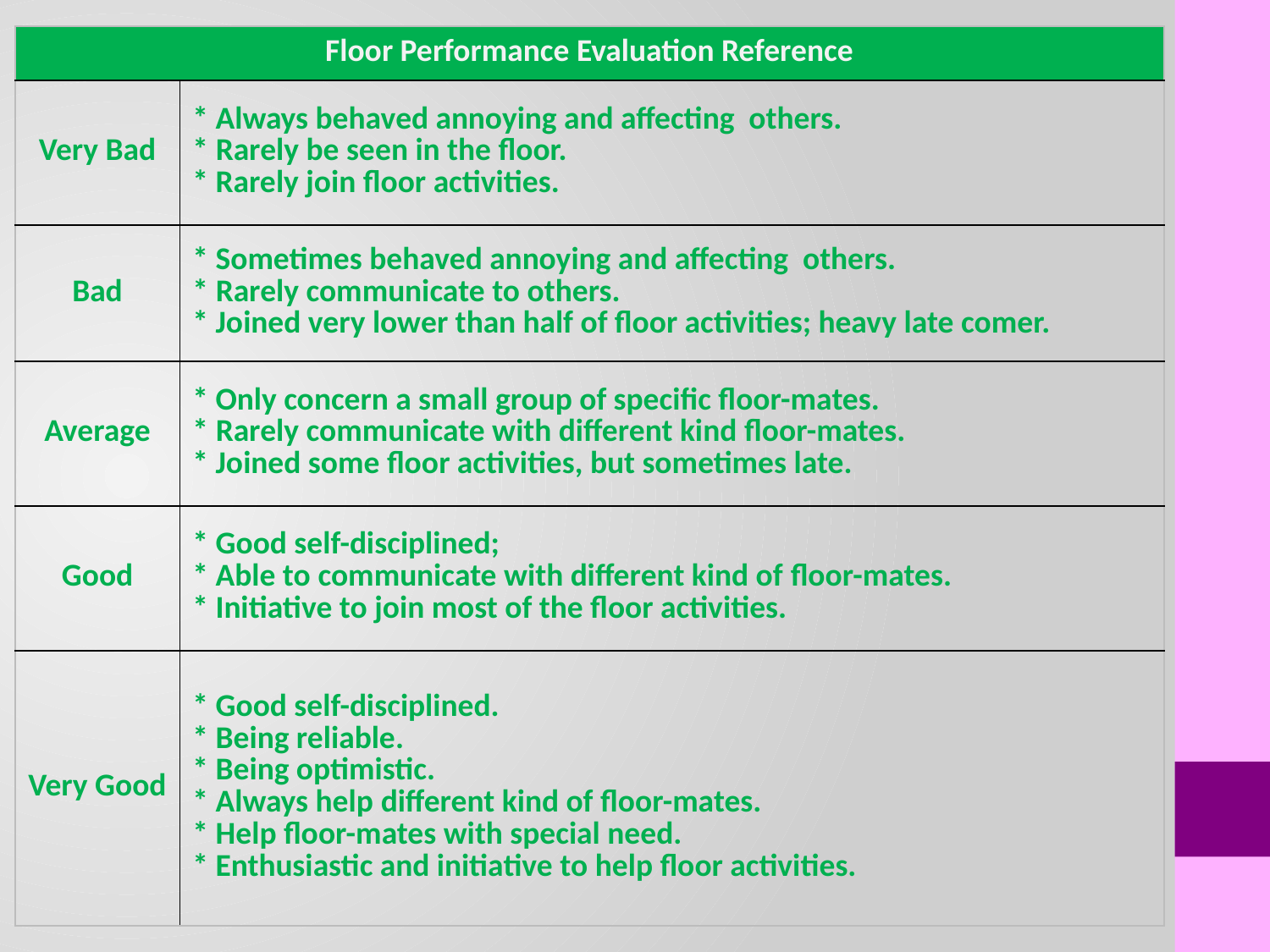

| Floor Performance Evaluation Reference |  |
| --- | --- |
| Very Bad | \* Always behaved annoying and affecting others. \* Rarely be seen in the floor. \* Rarely join floor activities. |
| Bad | \* Sometimes behaved annoying and affecting others. \* Rarely communicate to others. \* Joined very lower than half of floor activities; heavy late comer. |
| Average | \* Only concern a small group of specific floor-mates. \* Rarely communicate with different kind floor-mates. \* Joined some floor activities, but sometimes late. |
| Good | \* Good self-disciplined; \* Able to communicate with different kind of floor-mates. \* Initiative to join most of the floor activities. |
| Very Good | \* Good self-disciplined. \* Being reliable. \* Being optimistic. \* Always help different kind of floor-mates. \* Help floor-mates with special need. \* Enthusiastic and initiative to help floor activities. |